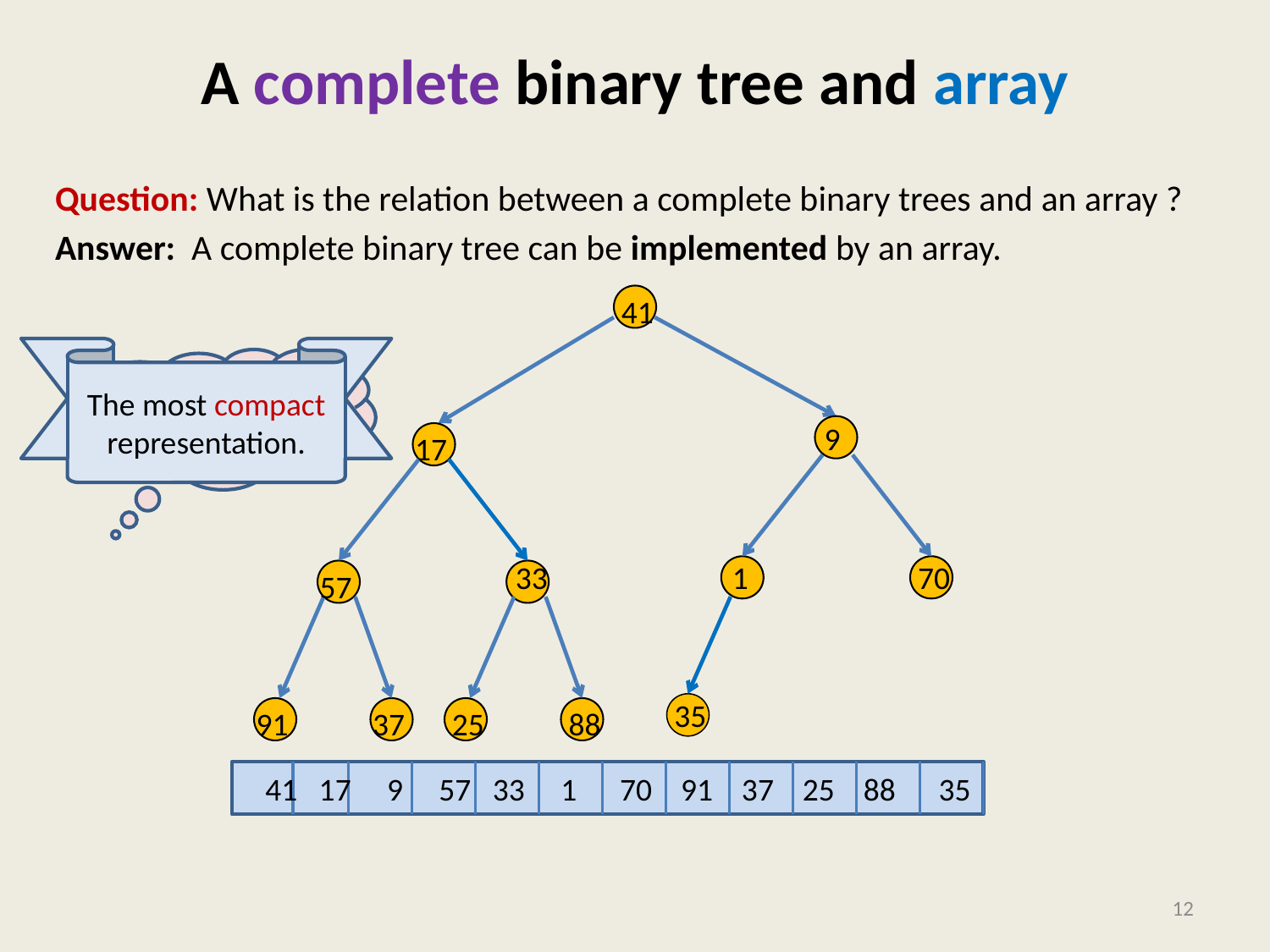

# A complete binary tree and array
Question: What is the relation between a complete binary trees and an array ?
Answer:  A complete binary tree can be implemented by an array.

41
 9
17
33
1
70
57
35
91
37
25
88

The most compact representation.
Advantages ?

41   17     9     57   33     1      70    91    37    25    88      35
12